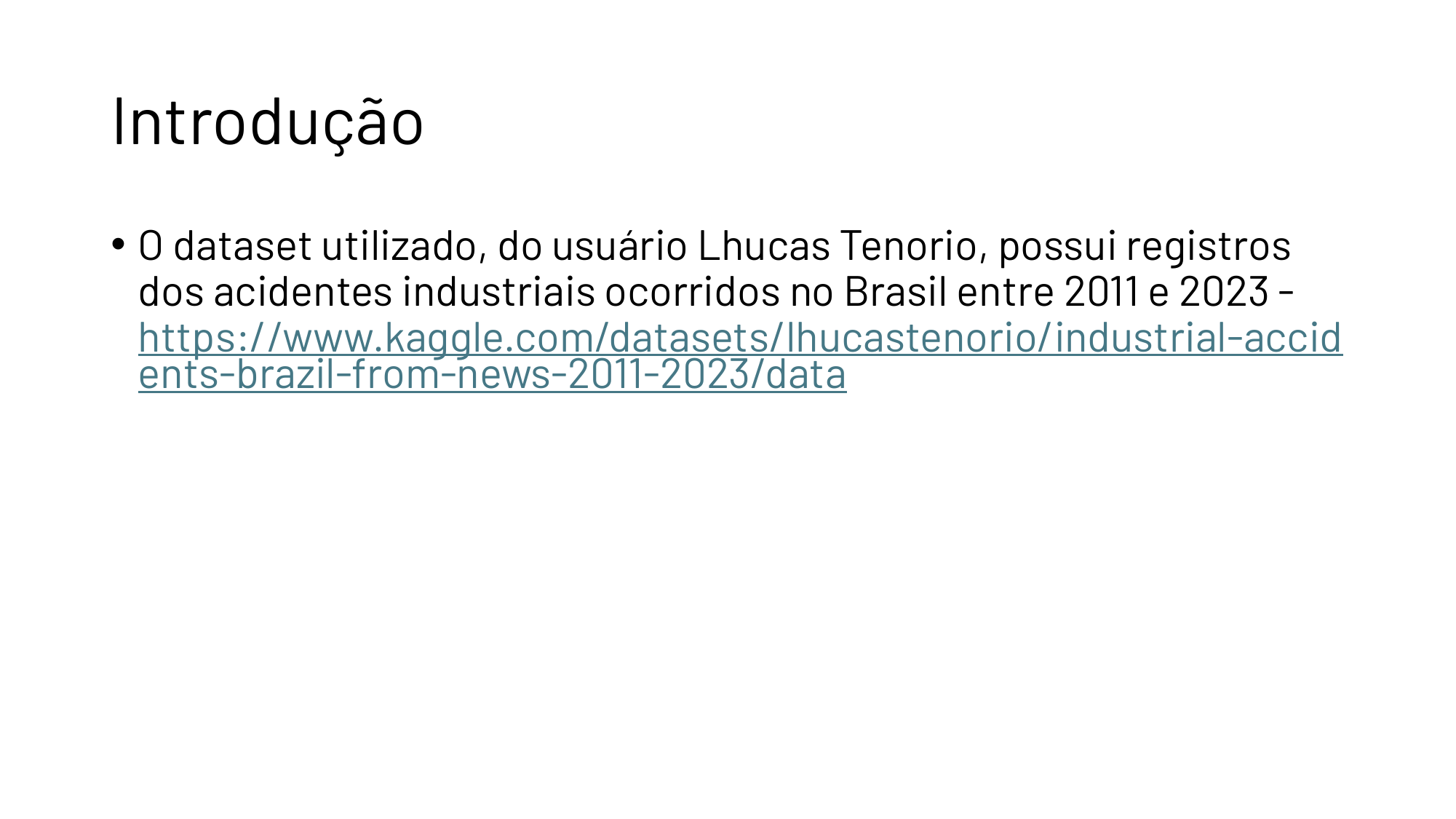

# Introdução
O dataset utilizado, do usuário Lhucas Tenorio, possui registros dos acidentes industriais ocorridos no Brasil entre 2011 e 2023 - https://www.kaggle.com/datasets/lhucastenorio/industrial-accidents-brazil-from-news-2011-2023/data